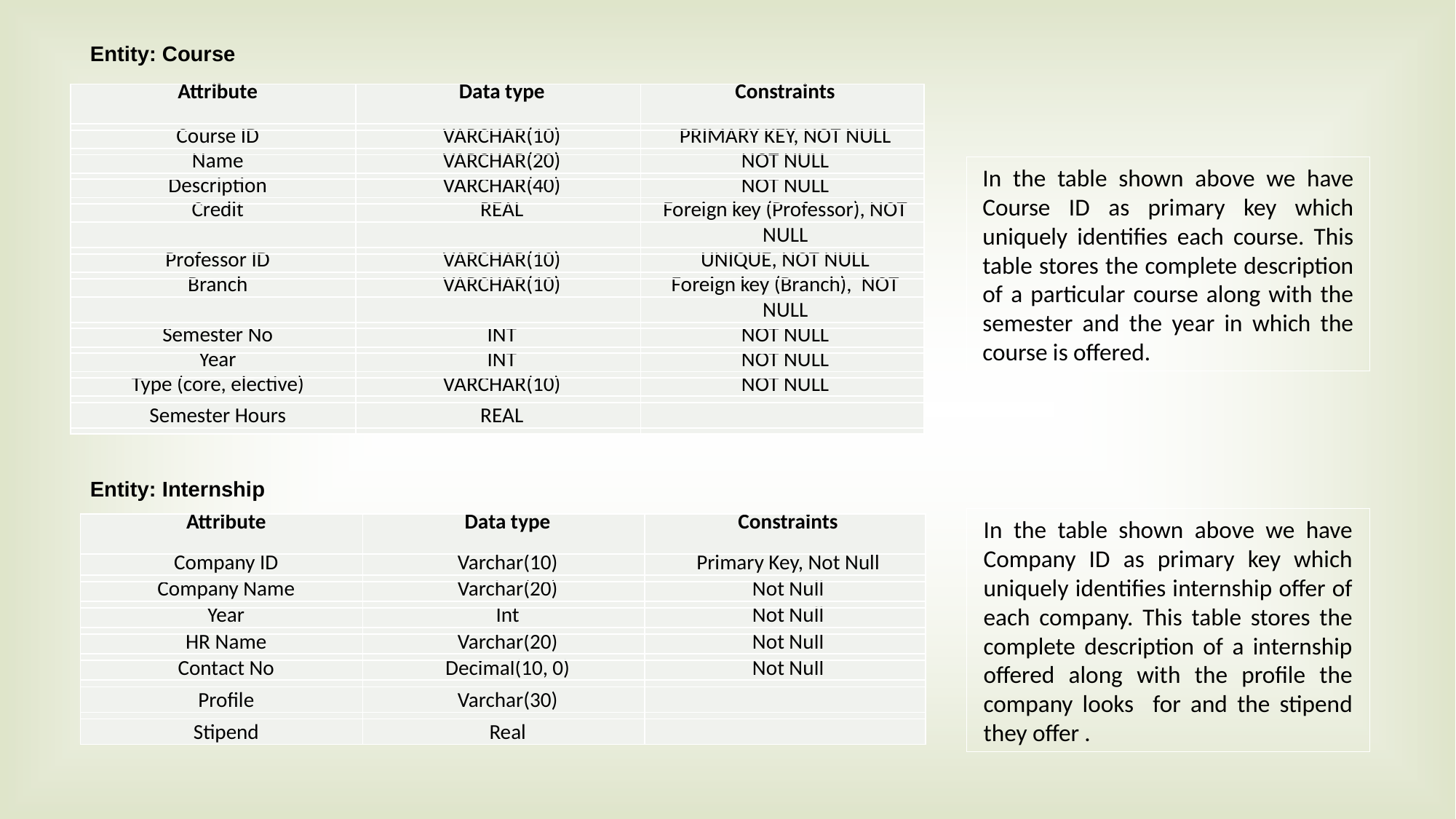

Entity: Course
| Attribute | Data type | Constraints |
| --- | --- | --- |
|  |  |  |
| Course ID | VARCHAR(10) | PRIMARY KEY, NOT NULL |
|  |  |  |
| Name | VARCHAR(20) | NOT NULL |
|  |  |  |
| Description | VARCHAR(40) | NOT NULL |
|  |  |  |
| Credit | REAL | Foreign key (Professor), NOT |
|  |  | NULL |
|  |  |  |
| Professor ID | VARCHAR(10) | UNIQUE, NOT NULL |
|  |  |  |
| Branch | VARCHAR(10) | Foreign key (Branch), NOT |
|  |  | NULL |
|  |  |  |
| Semester No | INT | NOT NULL |
|  |  |  |
| Year | INT | NOT NULL |
|  |  |  |
| Type (core, elective) | VARCHAR(10) | NOT NULL |
|  |  |  |
| Semester Hours | REAL |  |
|  |  |  |
In the table shown above we have Course ID as primary key which uniquely identifies each course. This table stores the complete description of a particular course along with the semester and the year in which the course is offered.
Entity: Internship
In the table shown above we have Company ID as primary key which uniquely identifies internship offer of each company. This table stores the complete description of a internship offered along with the profile the company looks  for and the stipend they offer .
| Attribute | Data type | Constraints |
| --- | --- | --- |
| Company ID | Varchar(10) | Primary Key, Not Null |
|  |  |  |
| Company Name | Varchar(20) | Not Null |
|  |  |  |
| Year | Int | Not Null |
|  |  |  |
| HR Name | Varchar(20) | Not Null |
|  |  |  |
| Contact No | Decimal(10, 0) | Not Null |
|  |  |  |
| Profile | Varchar(30) |  |
|  |  |  |
| Stipend | Real |  |